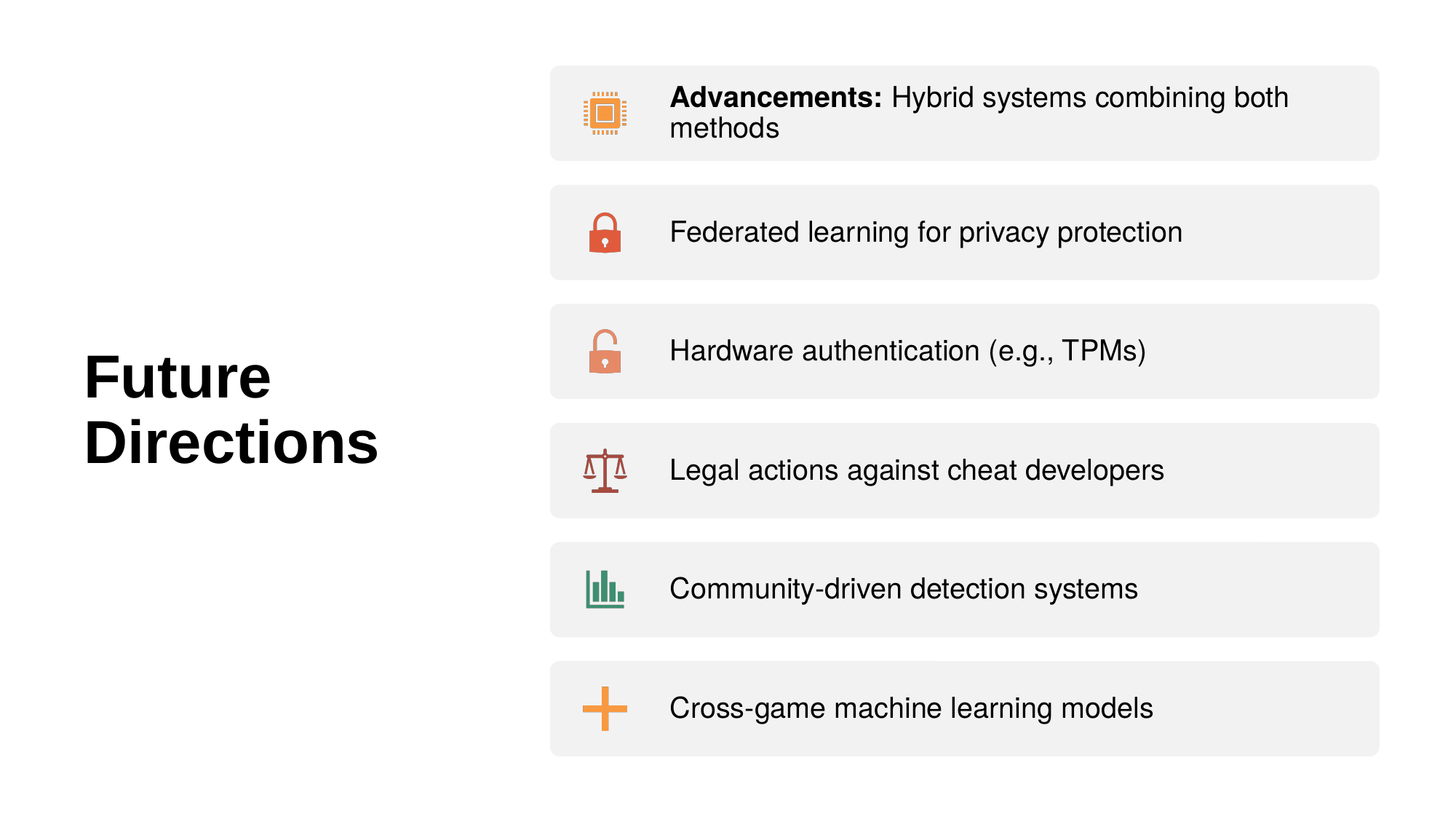

# Future Directions
Advancements: Hybrid systems combining both methods
Federated learning for privacy protection
Hardware authentication (e.g., TPMs)
Legal actions against cheat developers
Community-driven detection systems
Cross-game machine learning models